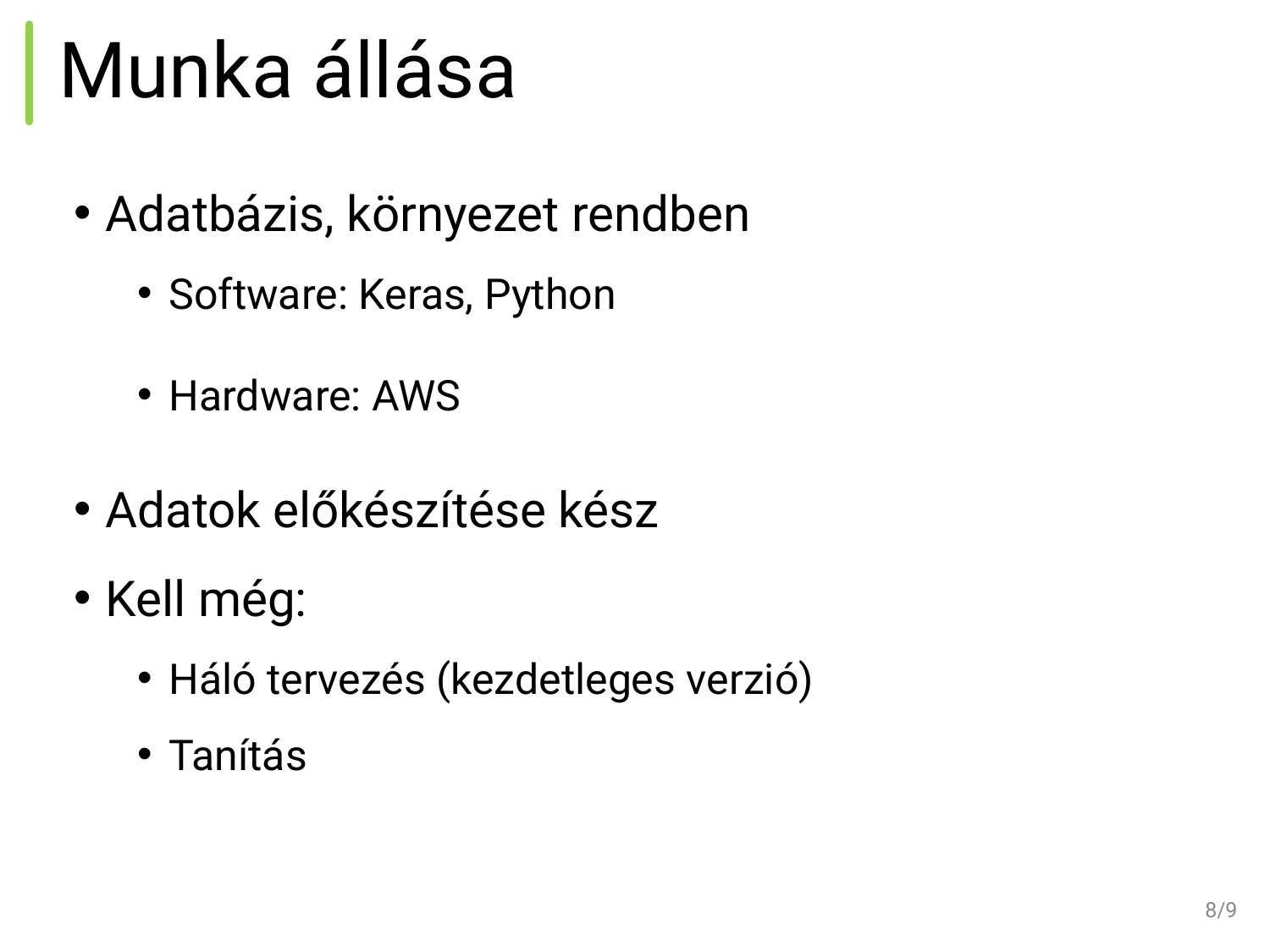

# Munka állása
Adatbázis, környezet rendben
Software: Keras, Python
Hardware: AWS
Adatok előkészítése kész
Kell még:
Háló tervezés (kezdetleges verzió)
Tanítás
8/9